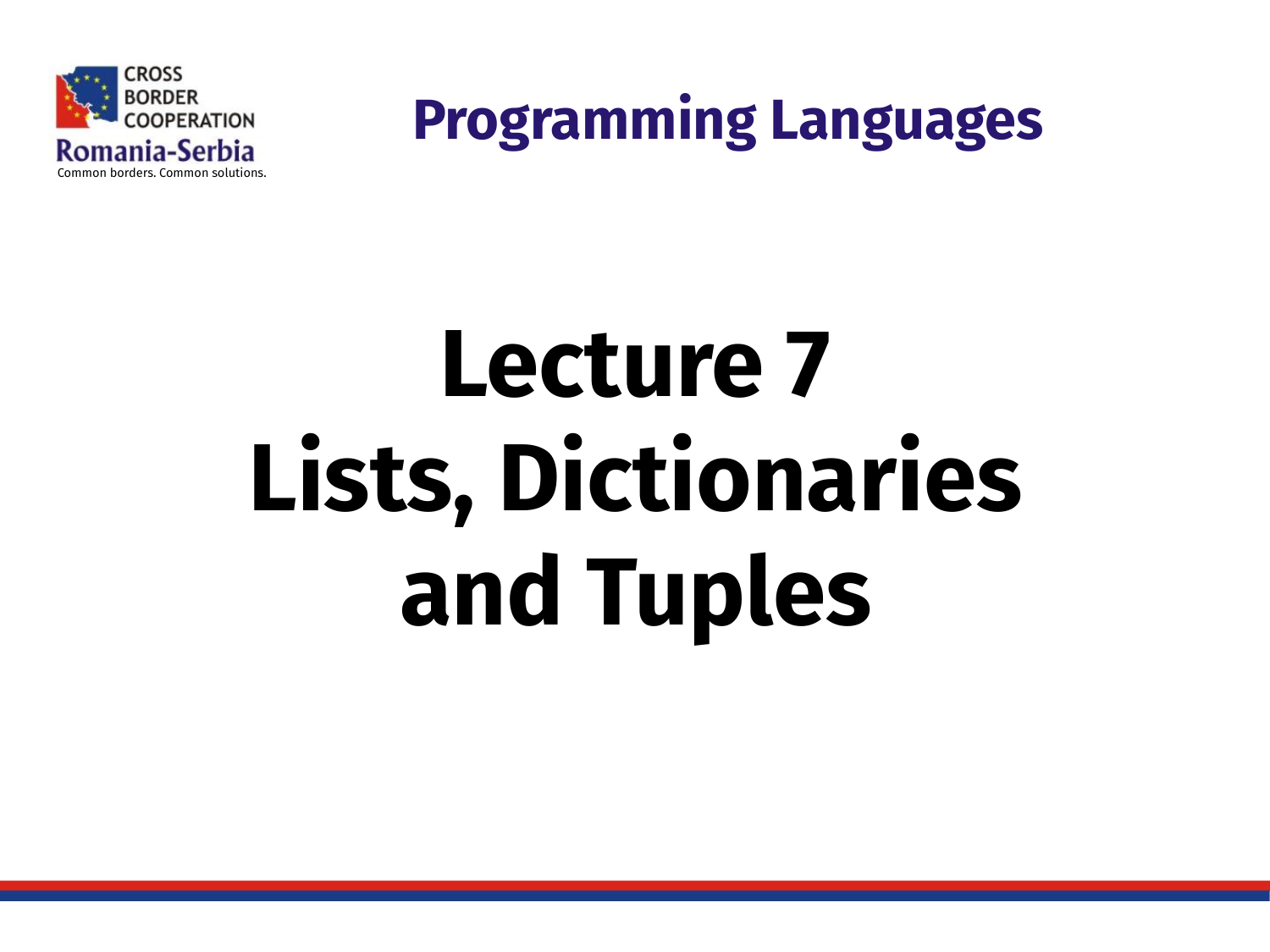

# Programming Languages
Lecture 7
Lists, Dictionaries and Tuples